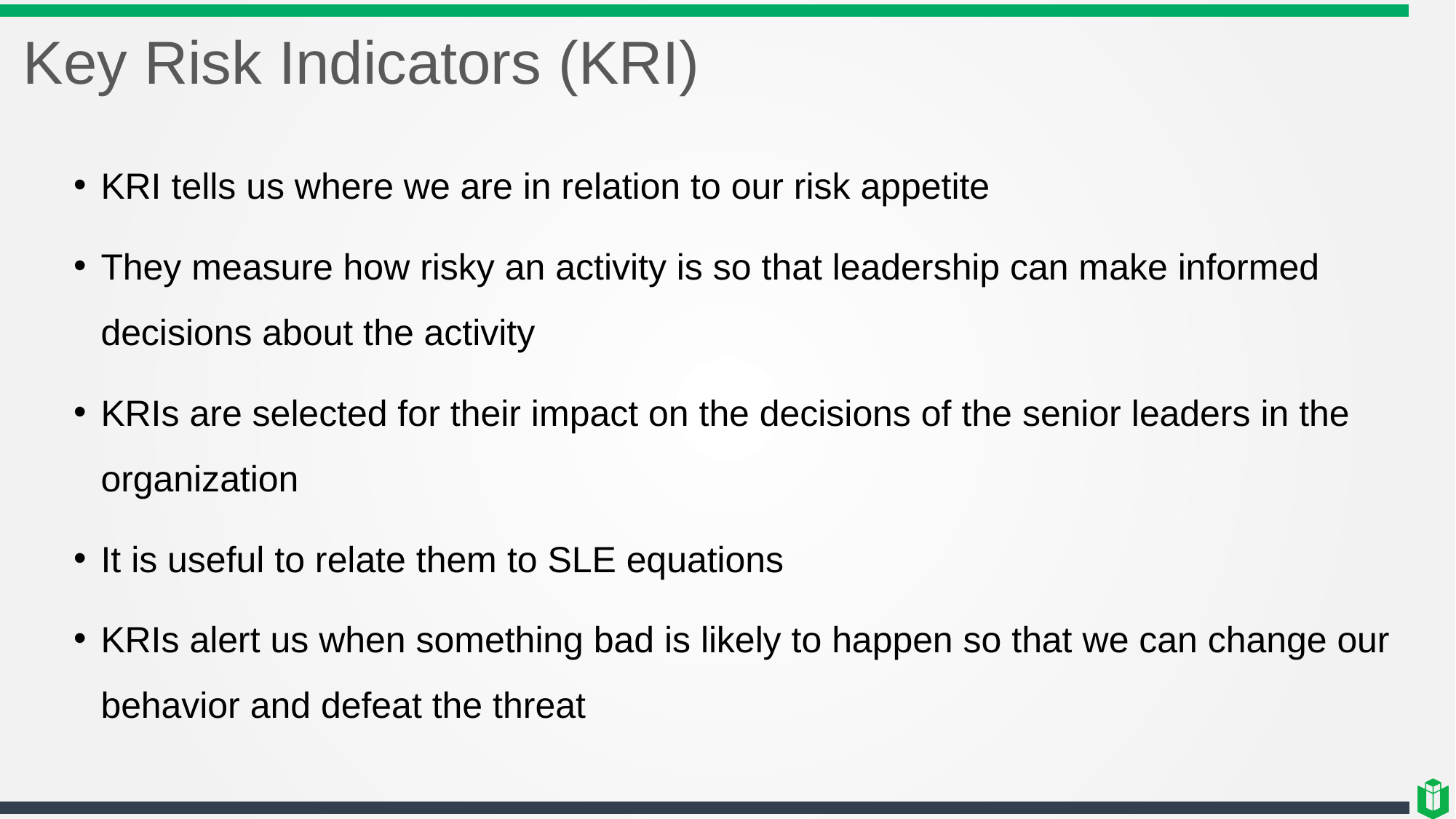

# Key Risk Indicators (KRI)

KRI tells us where we are in relation to our risk appetite
They measure how risky an activity is so that leadership can make informed decisions about the activity
KRIs are selected for their impact on the decisions of the senior leaders in the organization
It is useful to relate them to SLE equations
KRIs alert us when something bad is likely to happen so that we can change our behavior and defeat the threat